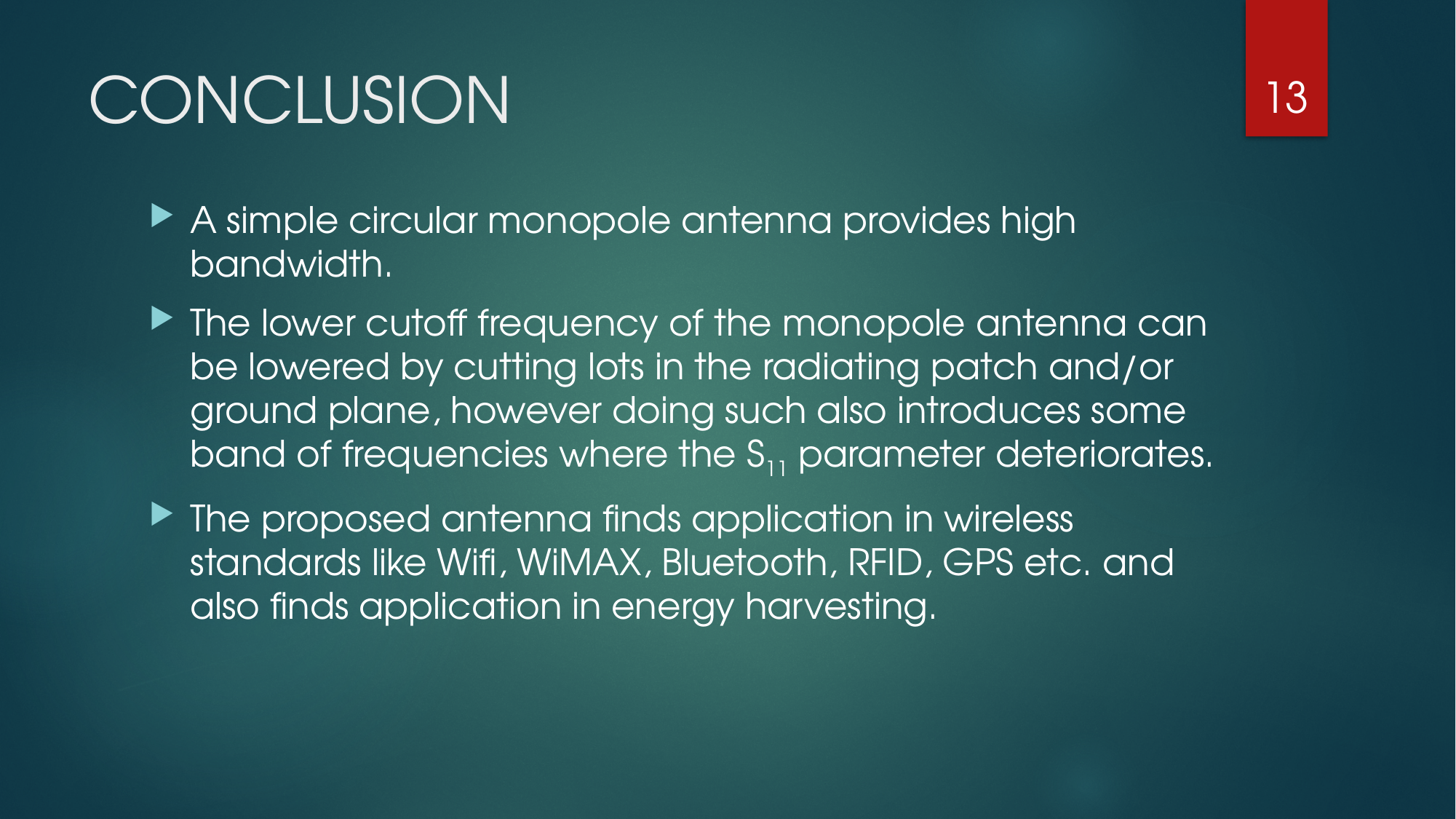

13
# CONCLUSION
A simple circular monopole antenna provides high bandwidth.
The lower cutoff frequency of the monopole antenna can be lowered by cutting lots in the radiating patch and/or ground plane, however doing such also introduces some band of frequencies where the S11 parameter deteriorates.
The proposed antenna finds application in wireless standards like Wifi, WiMAX, Bluetooth, RFID, GPS etc. and also finds application in energy harvesting.